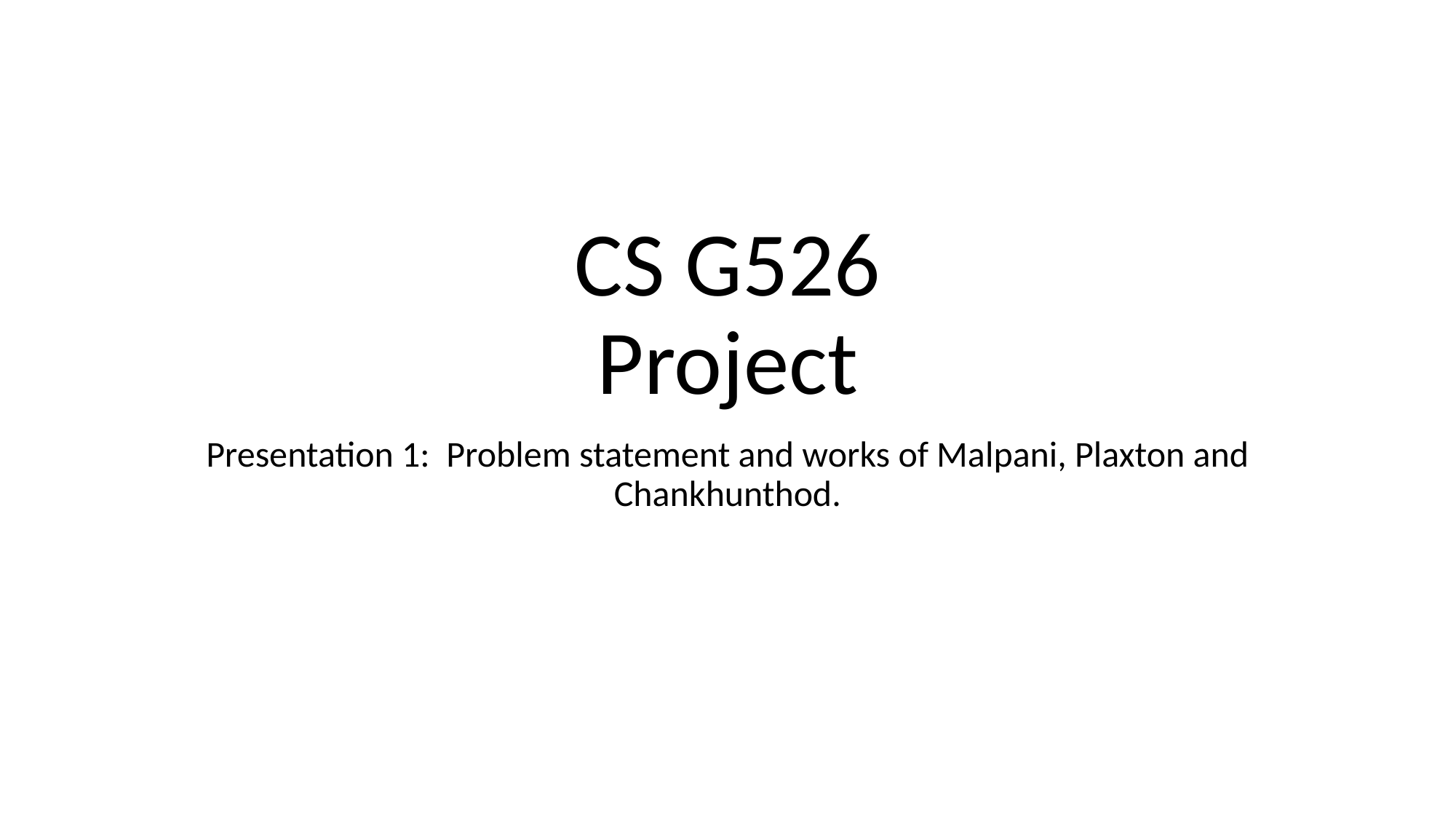

# CS G526 Project
Presentation 1:  Problem statement and works of Malpani, Plaxton and Chankhunthod.